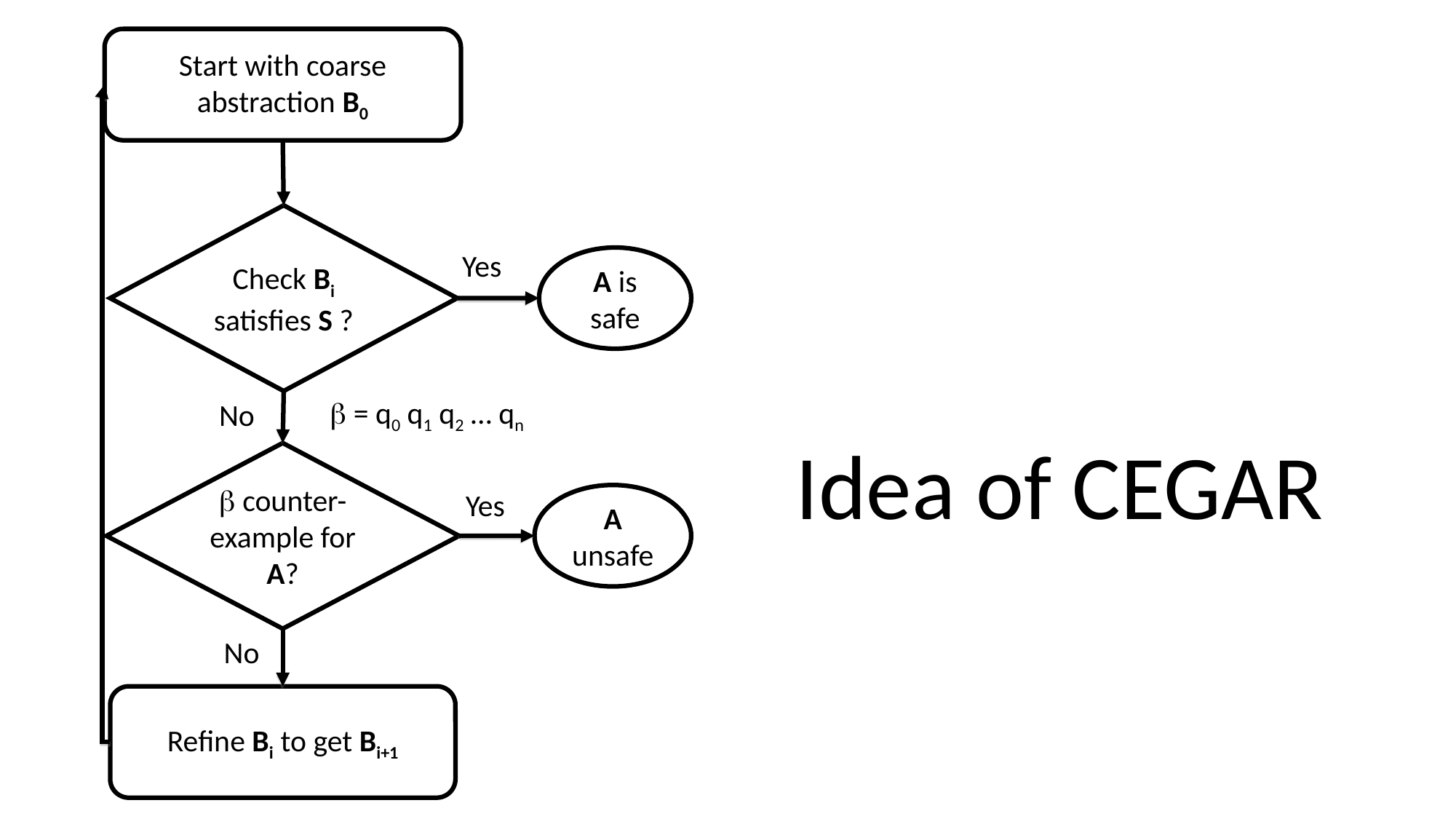

Start with coarse abstraction B0
Check Bi satisfies S ?
Yes
A is safe
β = q0 q1 q2 … qn
No
β counter-example for A?
Yes
A unsafe
No
Refine Bi to get Bi+1
Idea of CEGAR